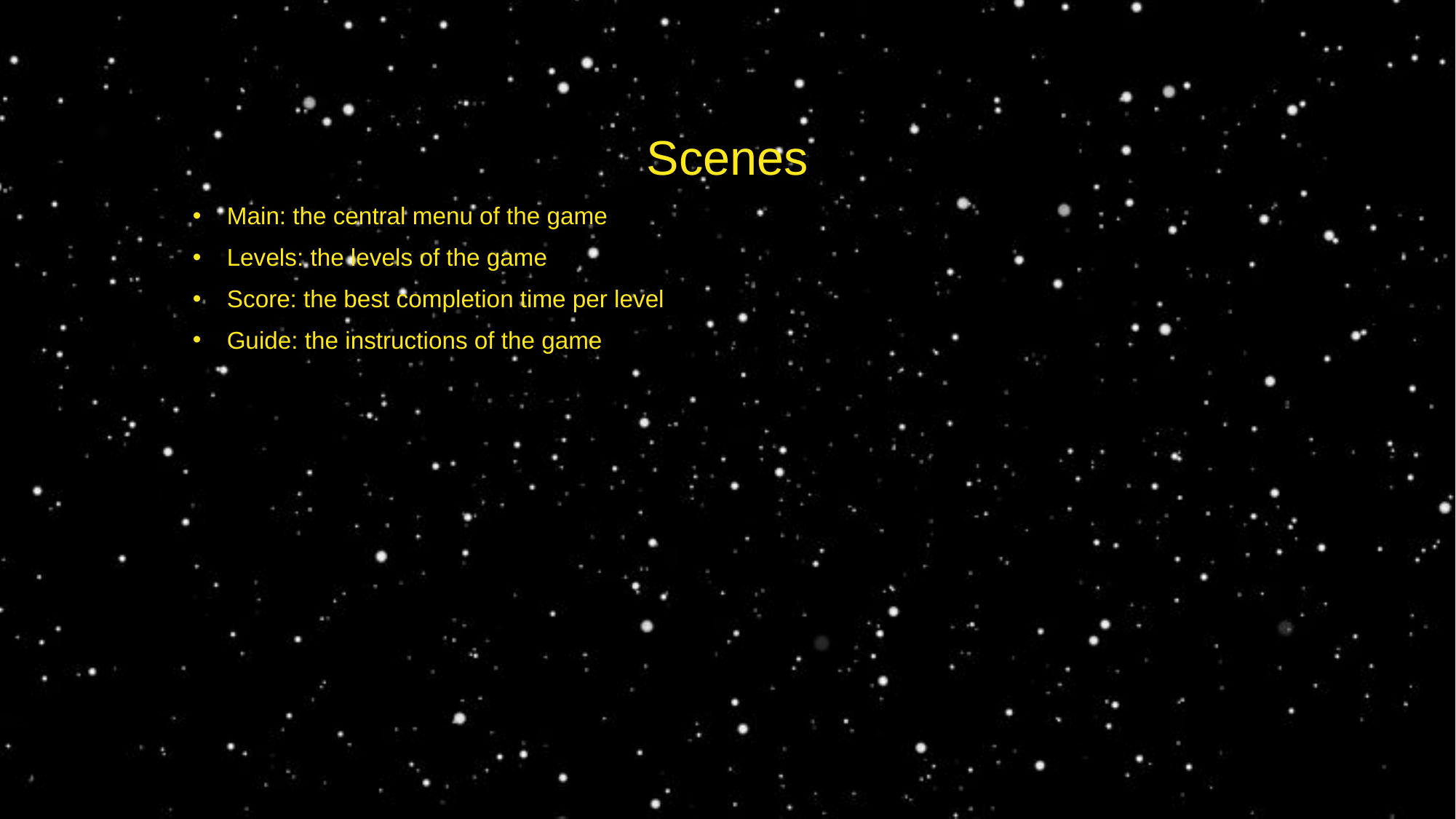

# Scenes
Main: the central menu of the game
Levels: the levels of the game
Score: the best completion time per level
Guide: the instructions of the game